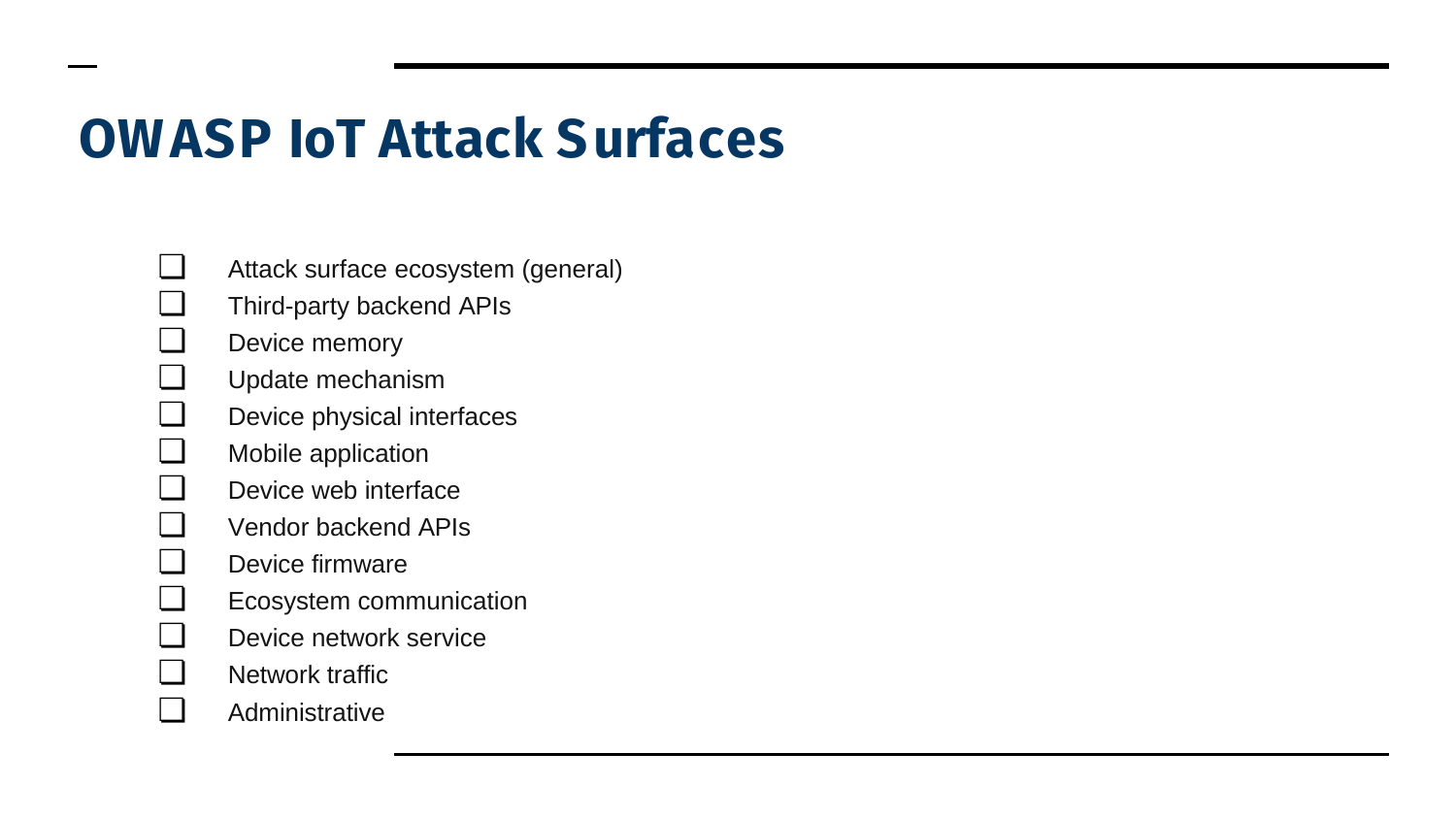

# OWASP IoT Attack Surfaces
❏	Attack surface ecosystem (general)
❏	Third-party backend APIs
❏	Device memory
❏	Update mechanism
❏	Device physical interfaces
❏	Mobile application
❏	Device web interface
❏	Vendor backend APIs
❏	Device firmware
❏	Ecosystem communication
❏	Device network service
❏	Network traffic
❏	Administrative